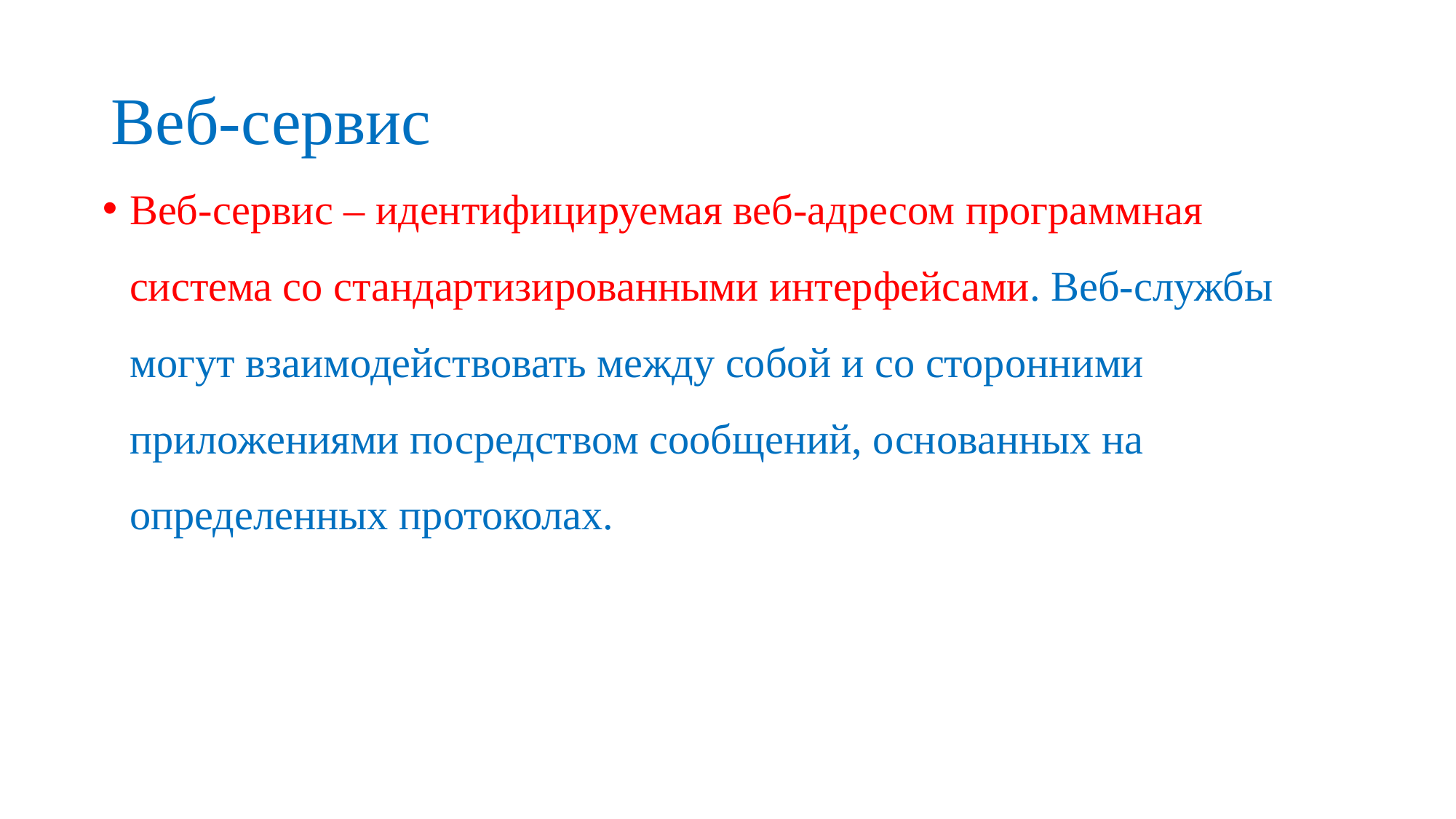

# Веб-сервис
Веб-сервис – идентифицируемая веб-адресом программная система со стандартизированными интерфейсами. Веб-службы могут взаимодействовать между собой и со сторонними приложениями посредством сообщений, основанных на определенных протоколах.